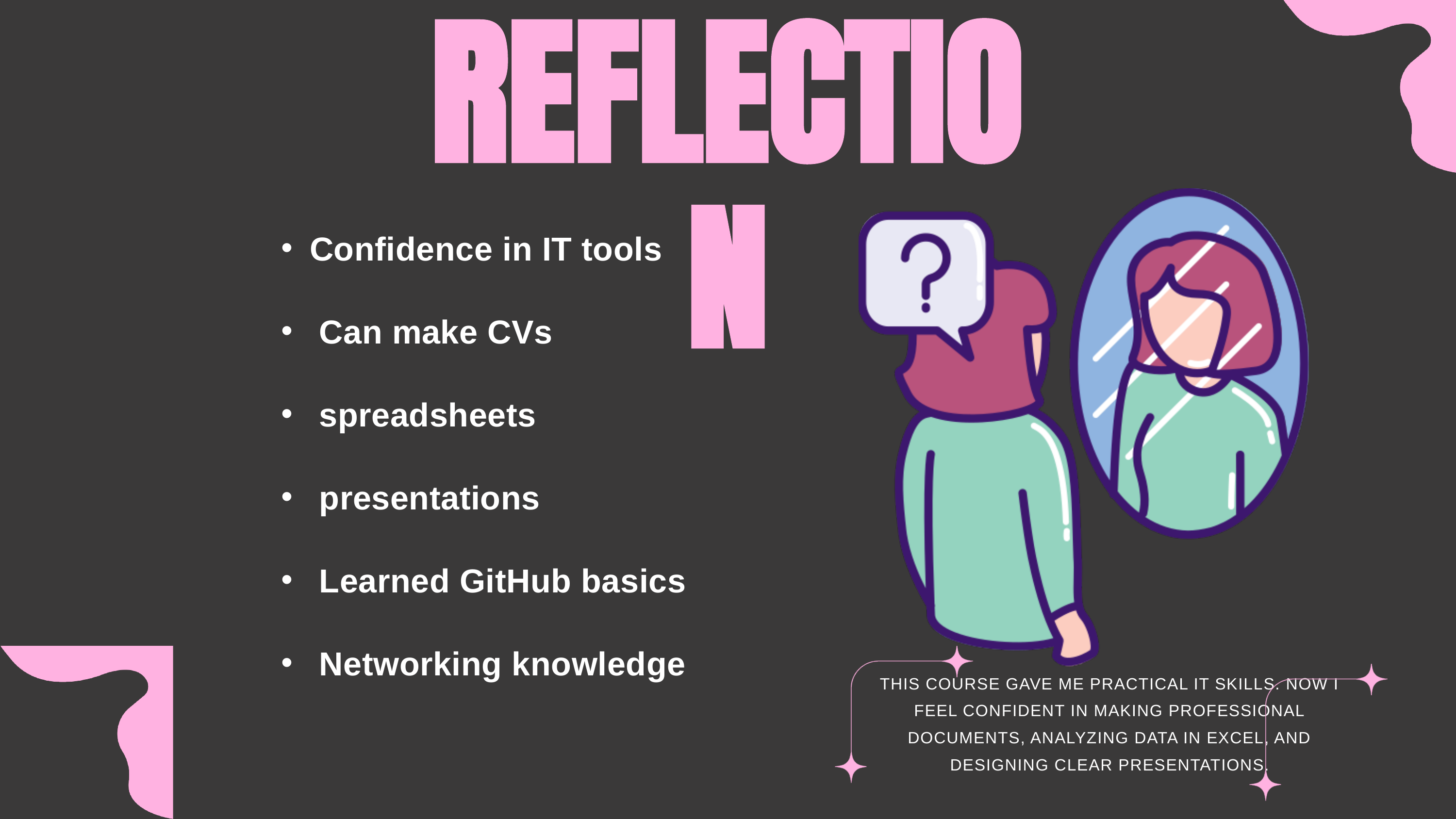

REFLECTION
Confidence in IT tools
 Can make CVs
 spreadsheets
 presentations
 Learned GitHub basics
 Networking knowledge

THIS COURSE GAVE ME PRACTICAL IT SKILLS. NOW I FEEL CONFIDENT IN MAKING PROFESSIONAL DOCUMENTS, ANALYZING DATA IN EXCEL, AND DESIGNING CLEAR PRESENTATIONS.